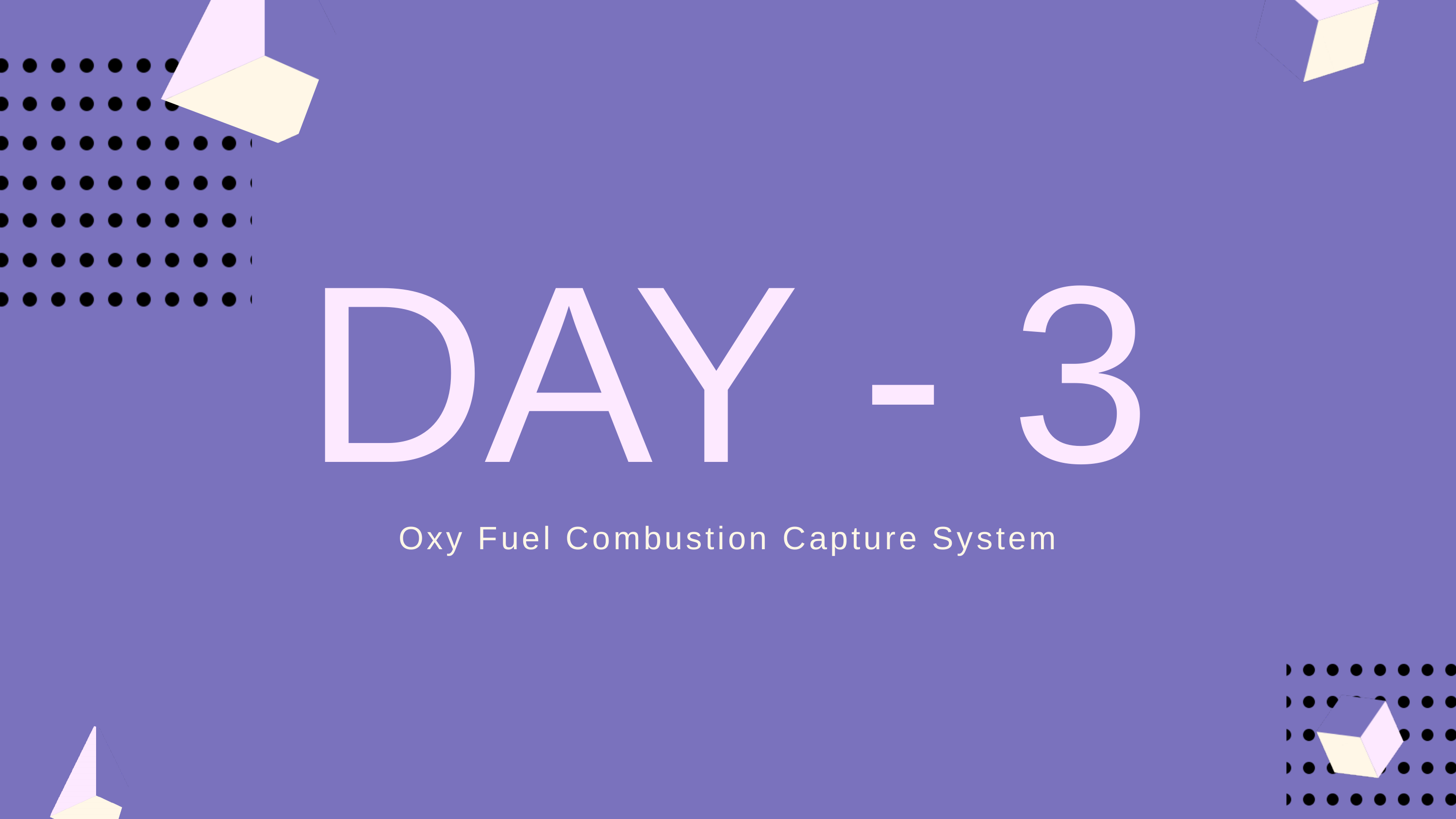

DAY - 3

Oxy Fuel Combustion Capture System